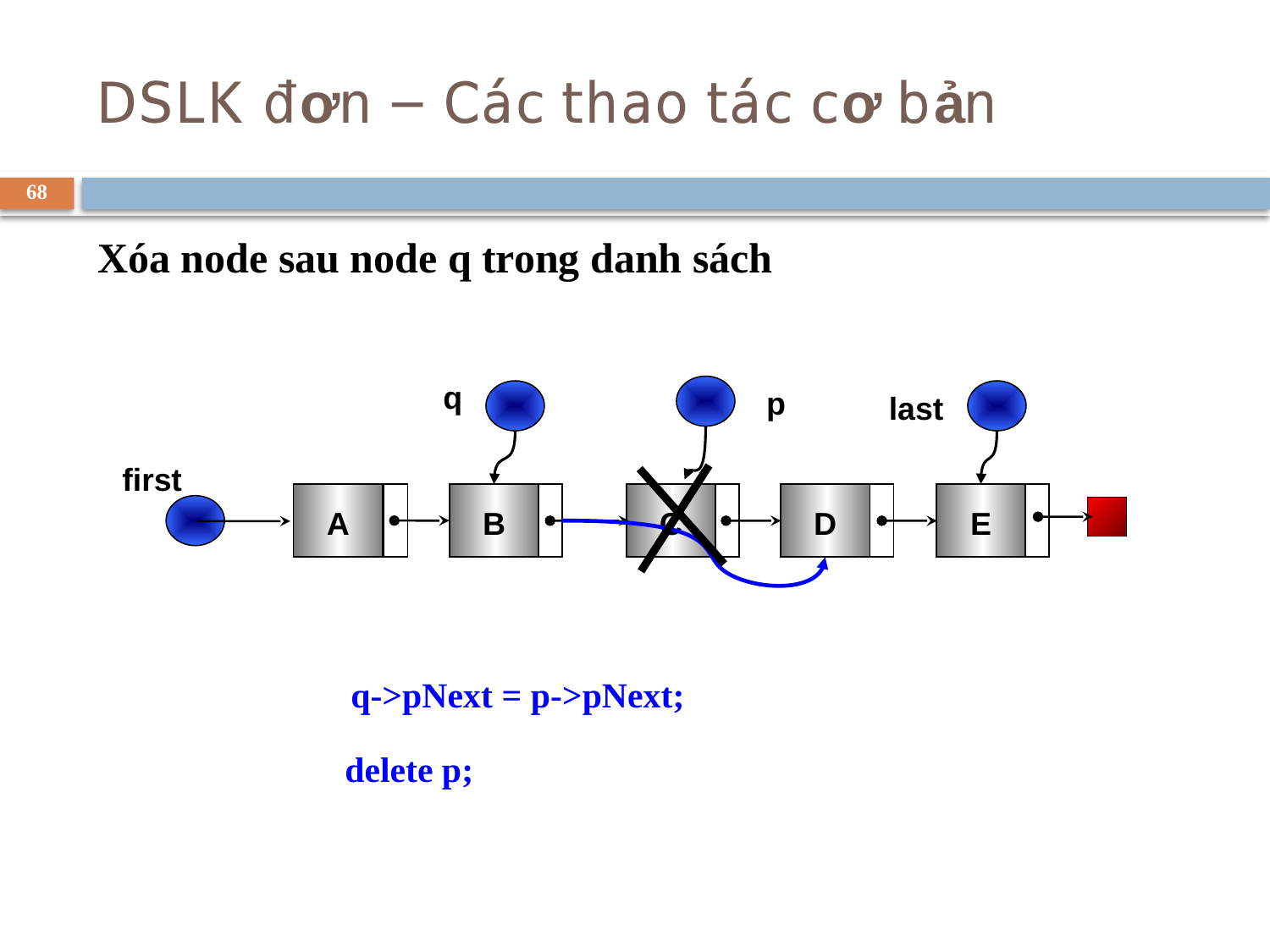

# DSLK đơn – Các thao tác cơ bản
68
Xóa node sau node q trong danh sách
q

p

last

first

A

B

C

D

E

q->pNext = p->pNext;
delete p;